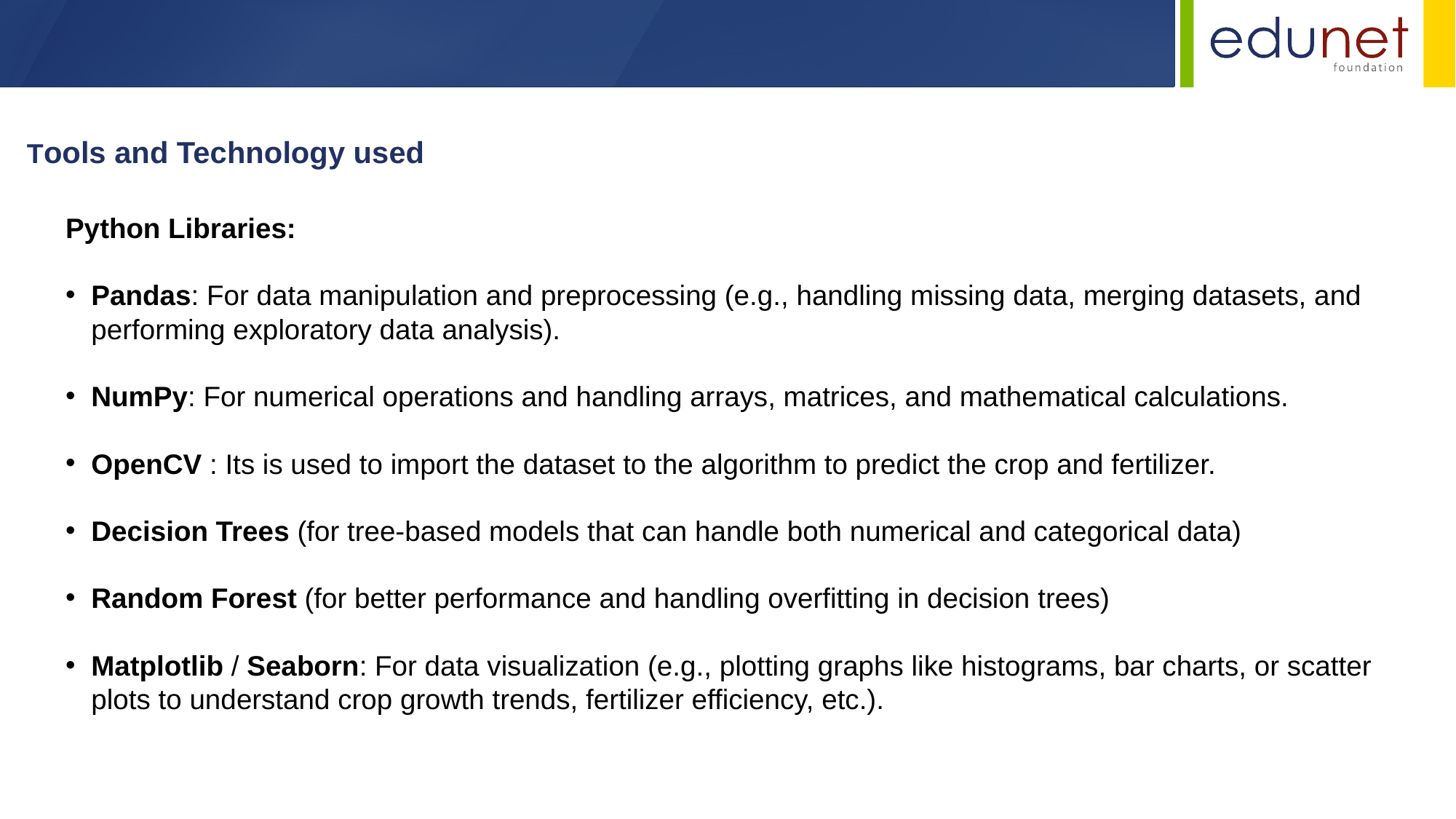

Tools and Technology used
Python Libraries:

Pandas: For data manipulation and preprocessing (e.g., handling missing data, merging datasets, and performing exploratory data analysis).

NumPy: For numerical operations and handling arrays, matrices, and mathematical calculations.

OpenCV : Its is used to import the dataset to the algorithm to predict the crop and fertilizer.

Decision Trees (for tree-based models that can handle both numerical and categorical data)

Random Forest (for better performance and handling overfitting in decision trees)

Matplotlib / Seaborn: For data visualization (e.g., plotting graphs like histograms, bar charts, or scatter plots to understand crop growth trends, fertilizer efficiency, etc.).